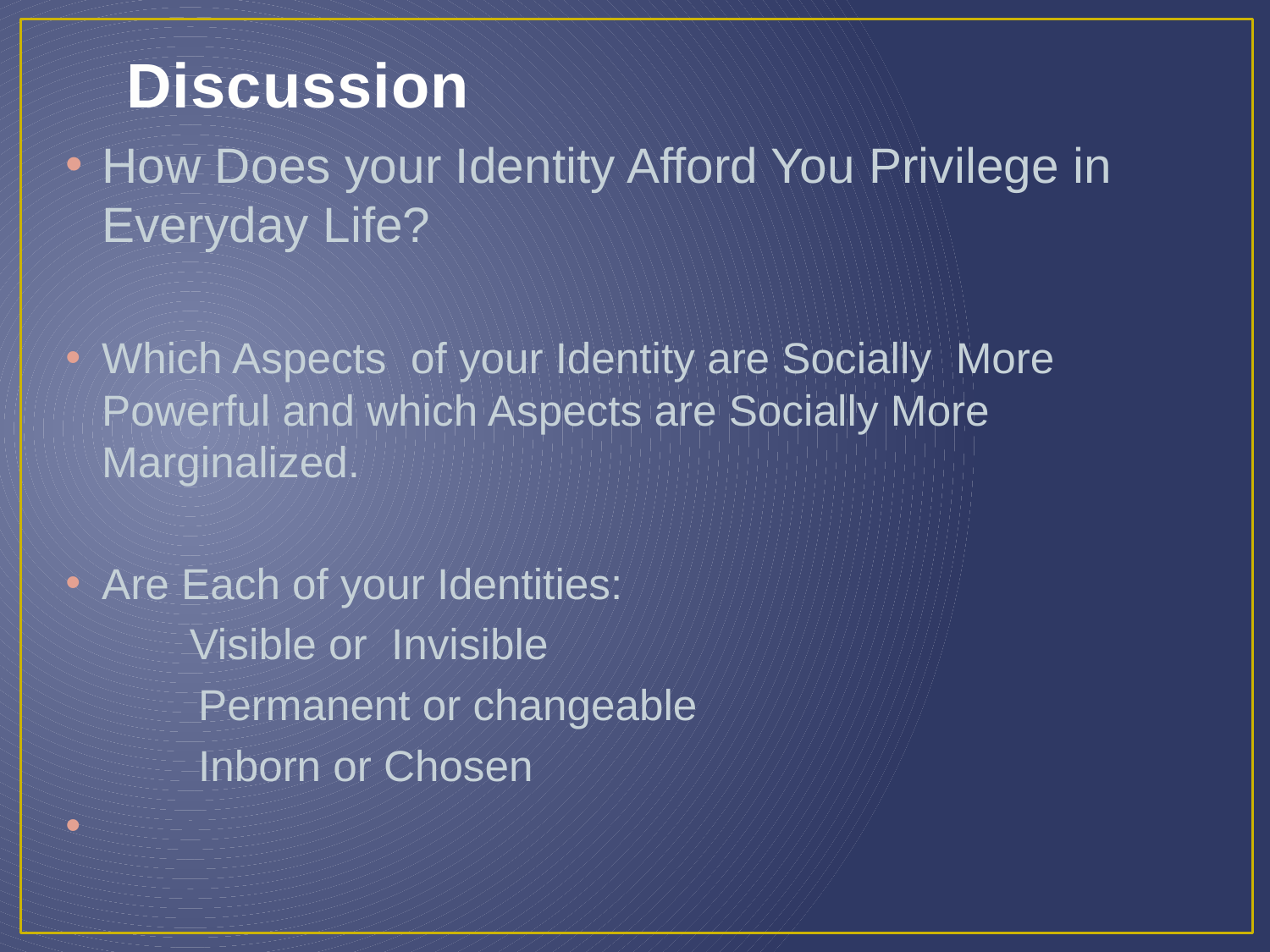

# Discussion
How Does your Identity Afford You Privilege in Everyday Life?

Which Aspects  of your Identity are Socially  More Powerful and which Aspects are Socially More Marginalized.

Are Each of your Identities:
	 Visible or  Invisible
           Permanent or changeable
           Inborn or Chosen